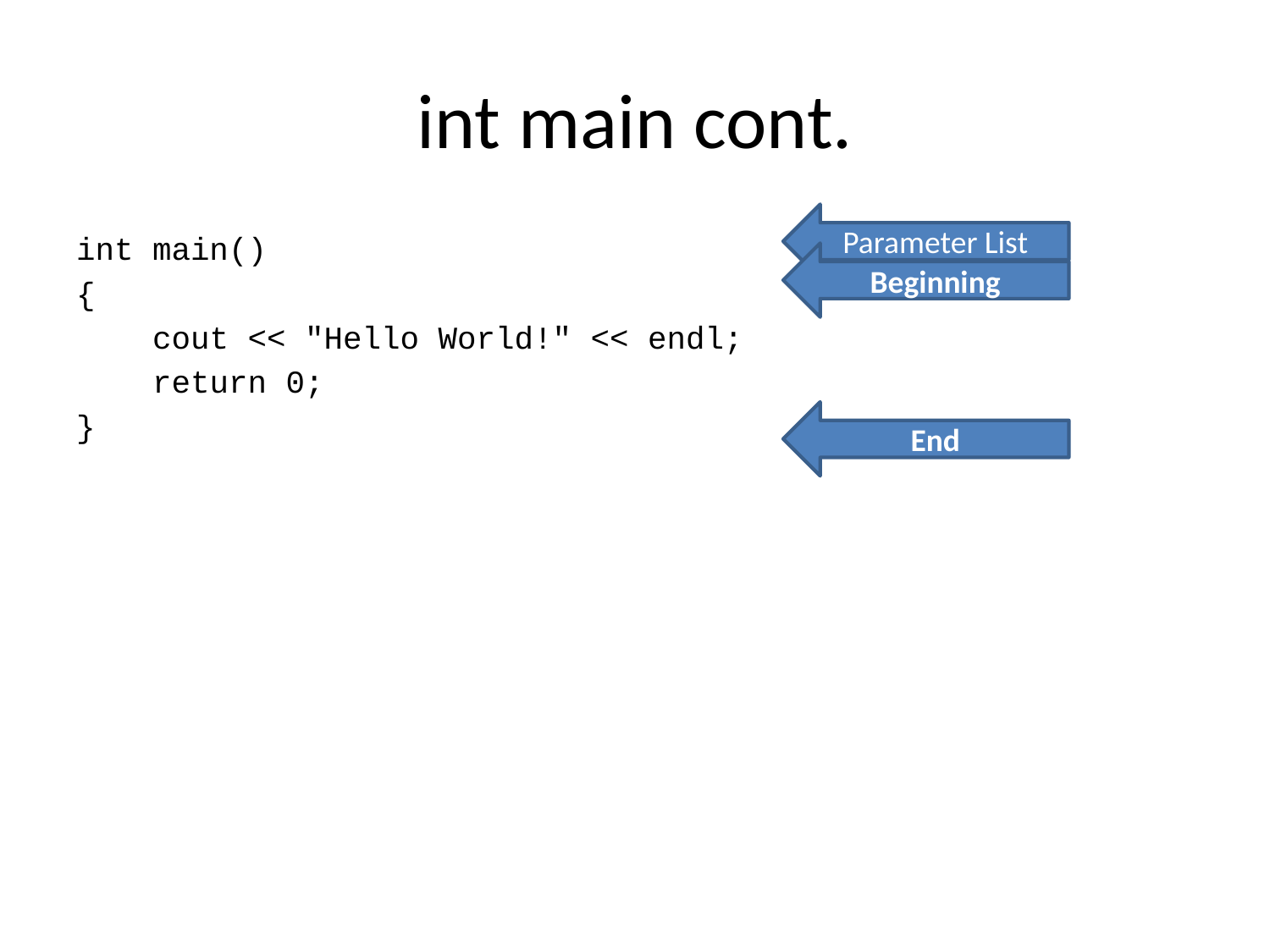

# int main cont.
Parameter List
int main()
{
    cout << "Hello World!" << endl;
    return 0;
}
Beginning
End